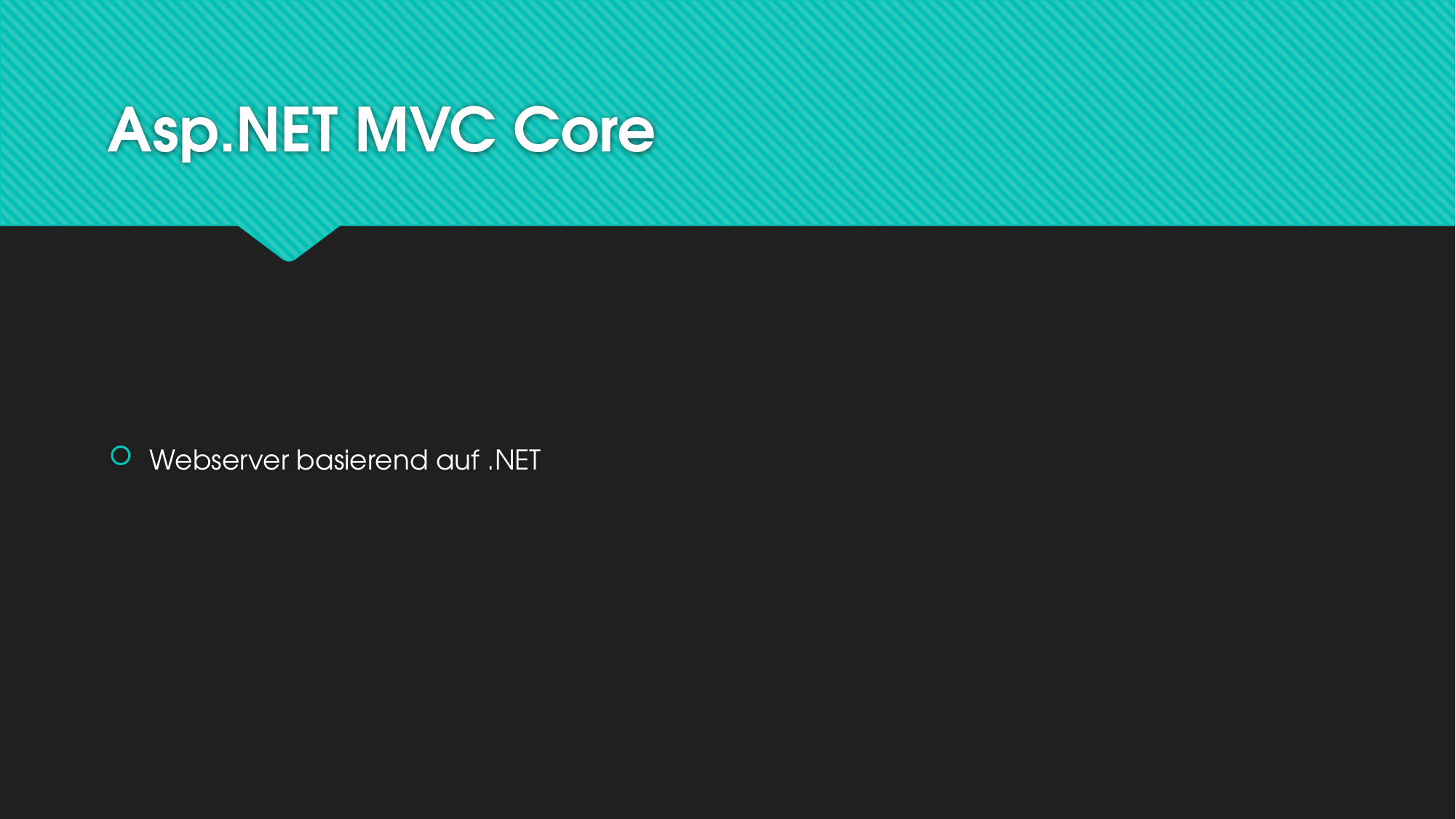

# Asp.NET MVC Core
Webserver basierend auf .NET